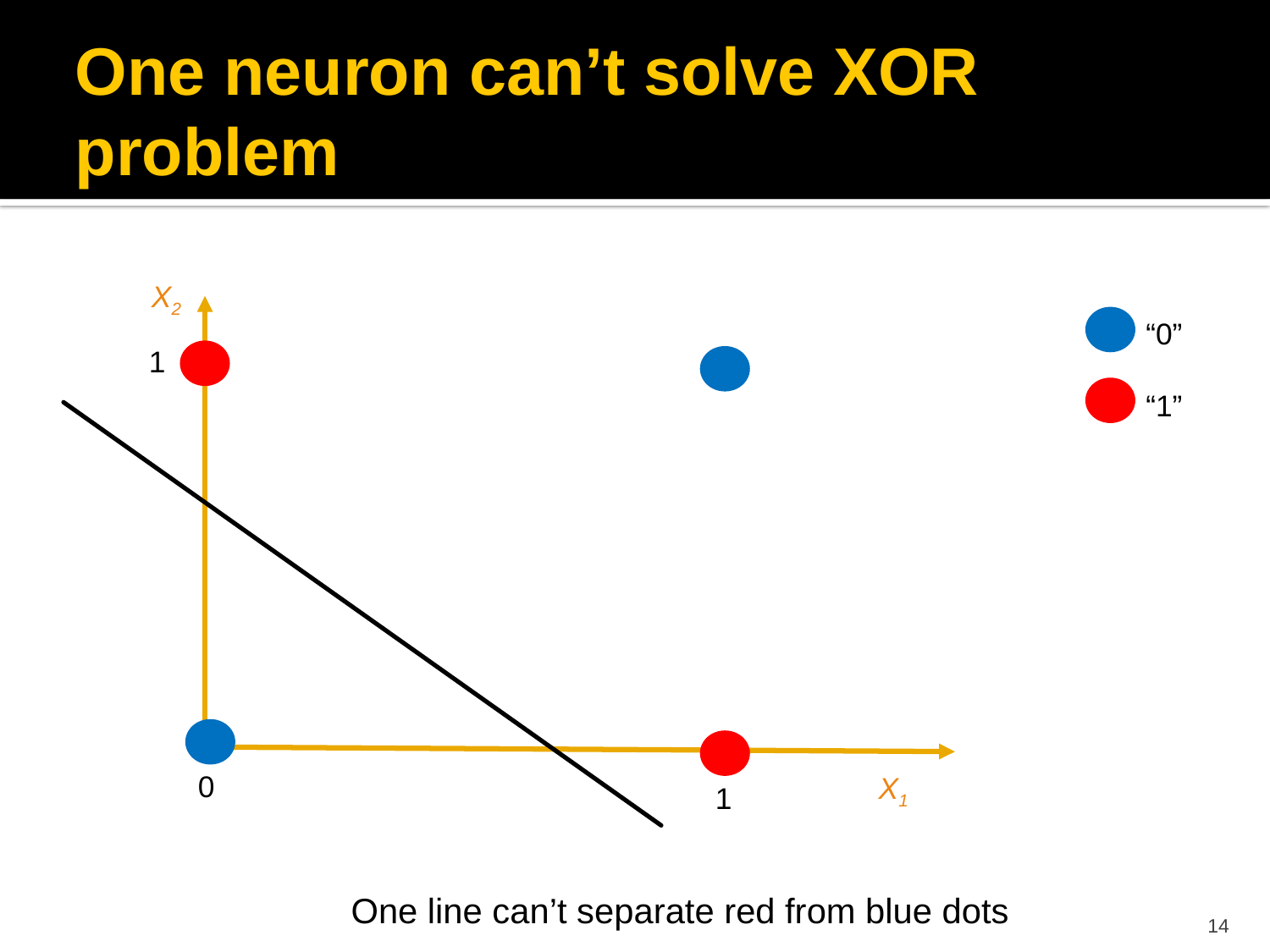

# One neuron can’t solve XOR problem
X2

 “0”

 “1”

1

0
X1
1
One line can’t separate red from blue dots
14